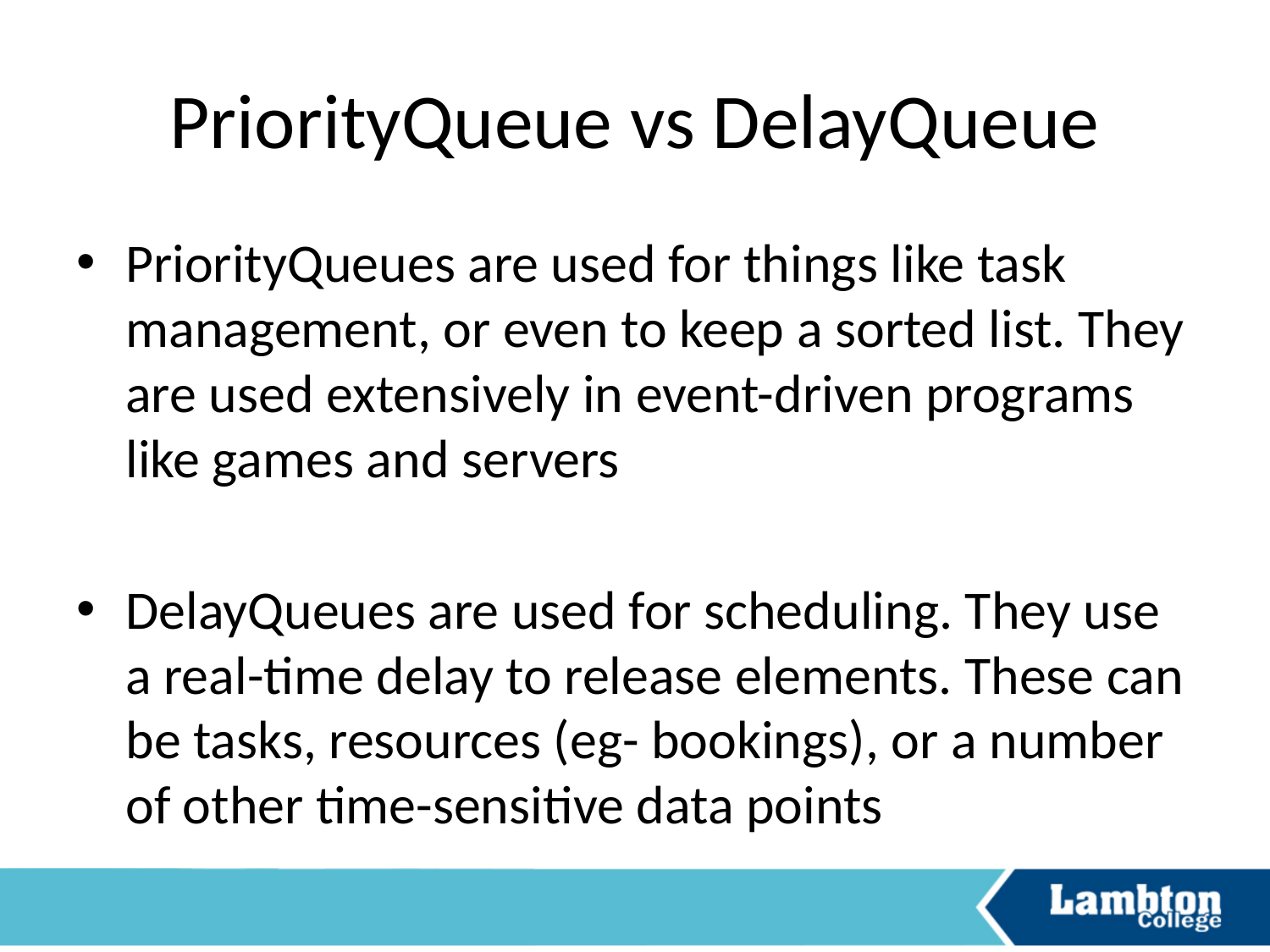

# PriorityQueue vs DelayQueue
PriorityQueues are used for things like task management, or even to keep a sorted list. They are used extensively in event-driven programs like games and servers

DelayQueues are used for scheduling. They use a real-time delay to release elements. These can be tasks, resources (eg- bookings), or a number of other time-sensitive data points